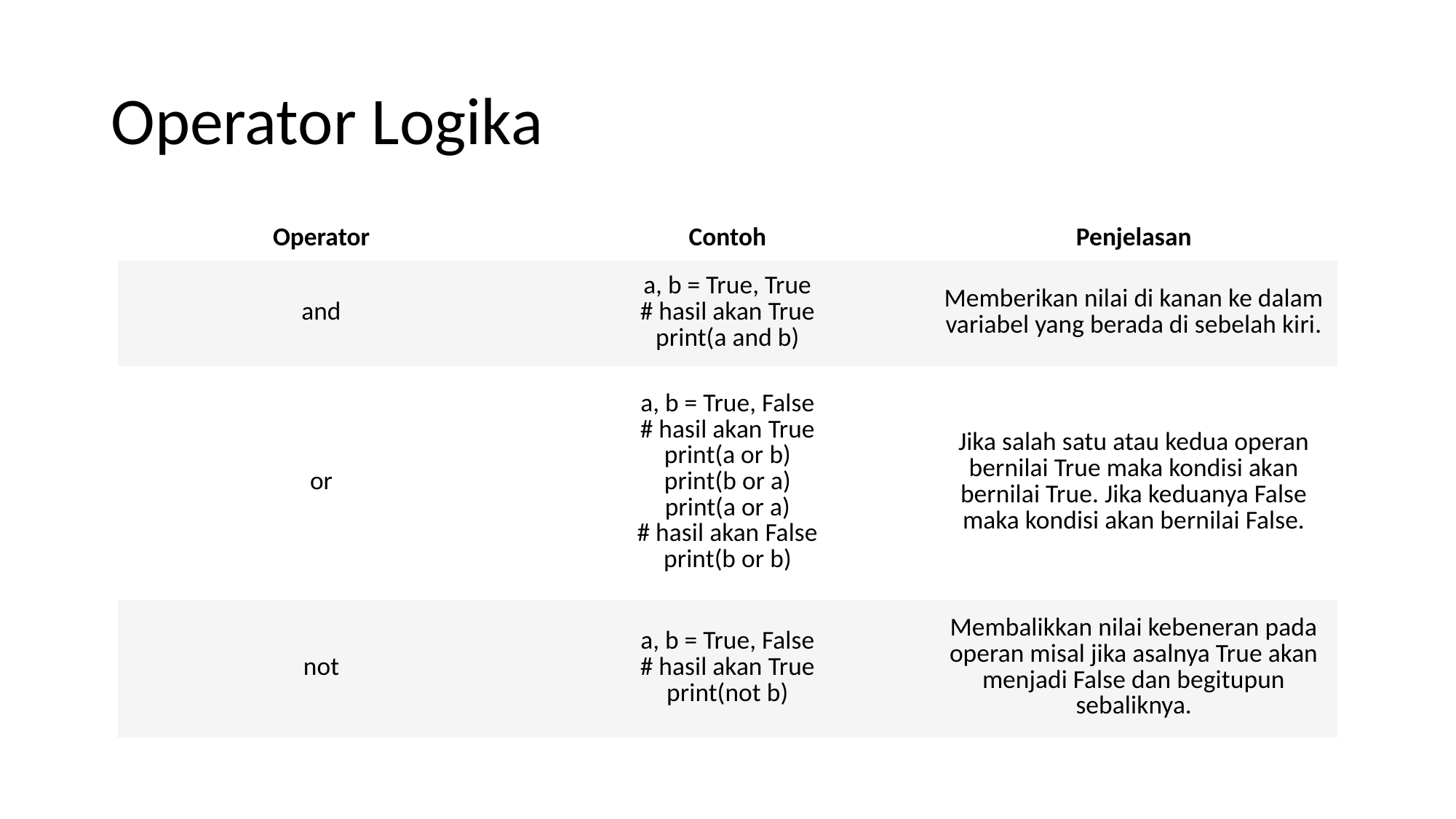

# Operator Logika
| Operator | Contoh | Penjelasan |
| --- | --- | --- |
| and | a, b = True, True # hasil akan True print(a and b) | Memberikan nilai di kanan ke dalam variabel yang berada di sebelah kiri. |
| or | a, b = True, False # hasil akan True print(a or b) print(b or a) print(a or a) # hasil akan False print(b or b) | Jika salah satu atau kedua operan bernilai True maka kondisi akan bernilai True. Jika keduanya False maka kondisi akan bernilai False. |
| not | a, b = True, False # hasil akan True print(not b) | Membalikkan nilai kebeneran pada operan misal jika asalnya True akan menjadi False dan begitupun sebaliknya. |